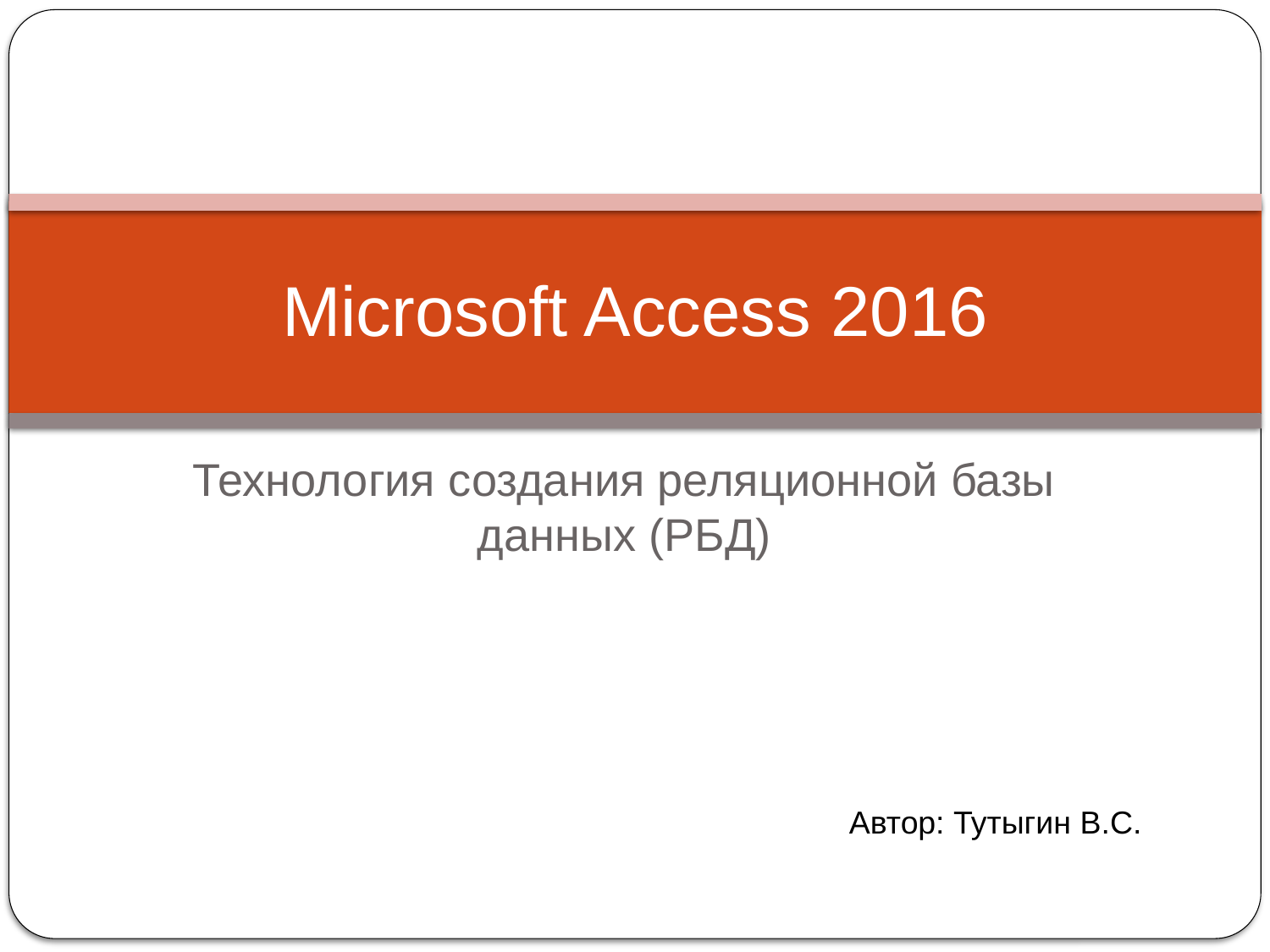

# Microsoft Access 2016
Технология создания реляционной базы данных (РБД)

Автор: Тутыгин В.С.